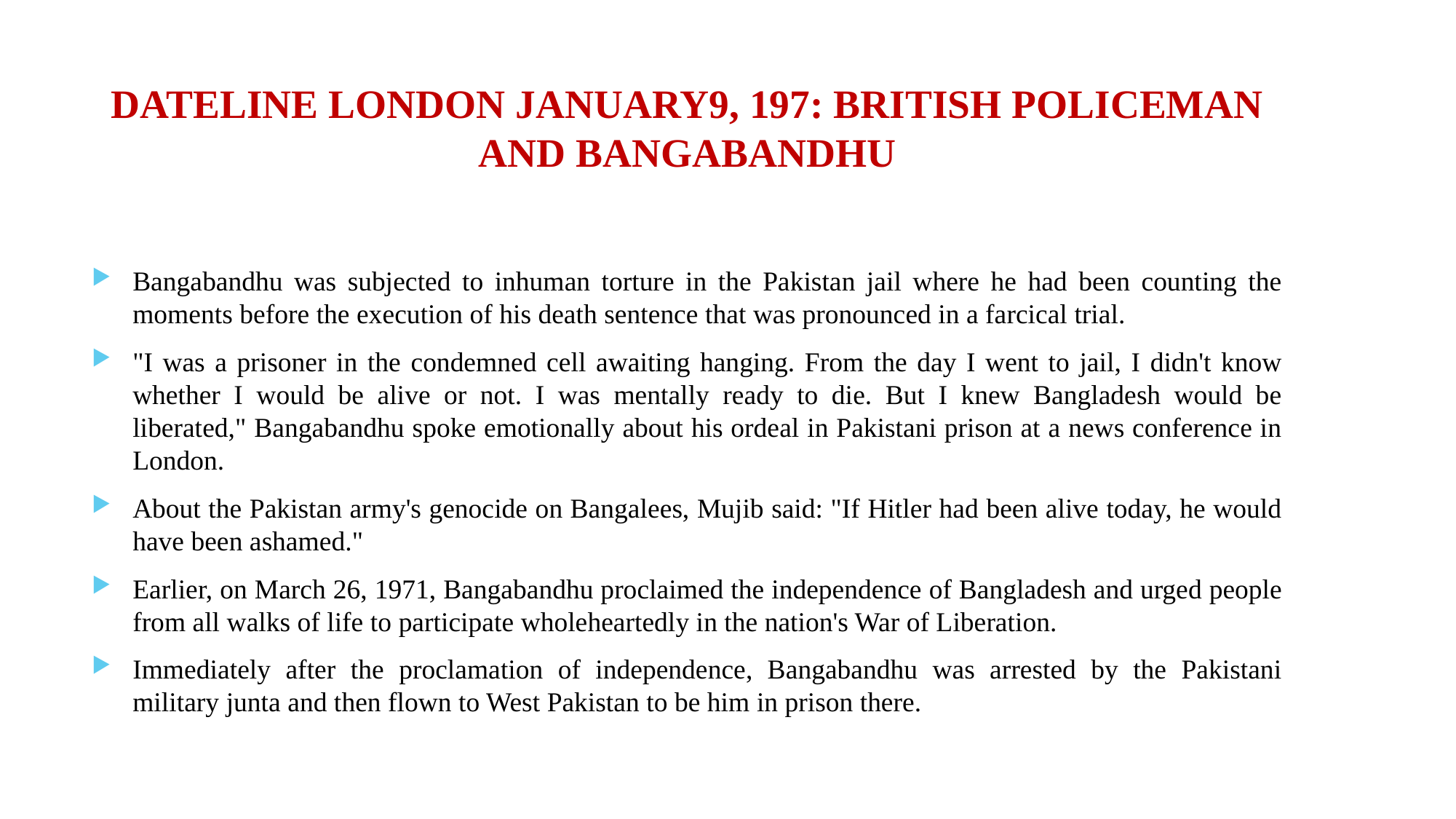

# DATELINE LONDON JANUARY9, 197: BRITISH POLICEMAN AND BANGABANDHU
Bangabandhu was subjected to inhuman torture in the Pakistan jail where he had been counting the moments before the execution of his death sentence that was pronounced in a farcical trial.
"I was a prisoner in the condemned cell awaiting hanging. From the day I went to jail, I didn't know whether I would be alive or not. I was mentally ready to die. But I knew Bangladesh would be liberated," Bangabandhu spoke emotionally about his ordeal in Pakistani prison at a news conference in London.
About the Pakistan army's genocide on Bangalees, Mujib said: "If Hitler had been alive today, he would have been ashamed."
Earlier, on March 26, 1971, Bangabandhu proclaimed the independence of Bangladesh and urged people from all walks of life to participate wholeheartedly in the nation's War of Liberation.
Immediately after the proclamation of independence, Bangabandhu was arrested by the Pakistani military junta and then flown to West Pakistan to be him in prison there.